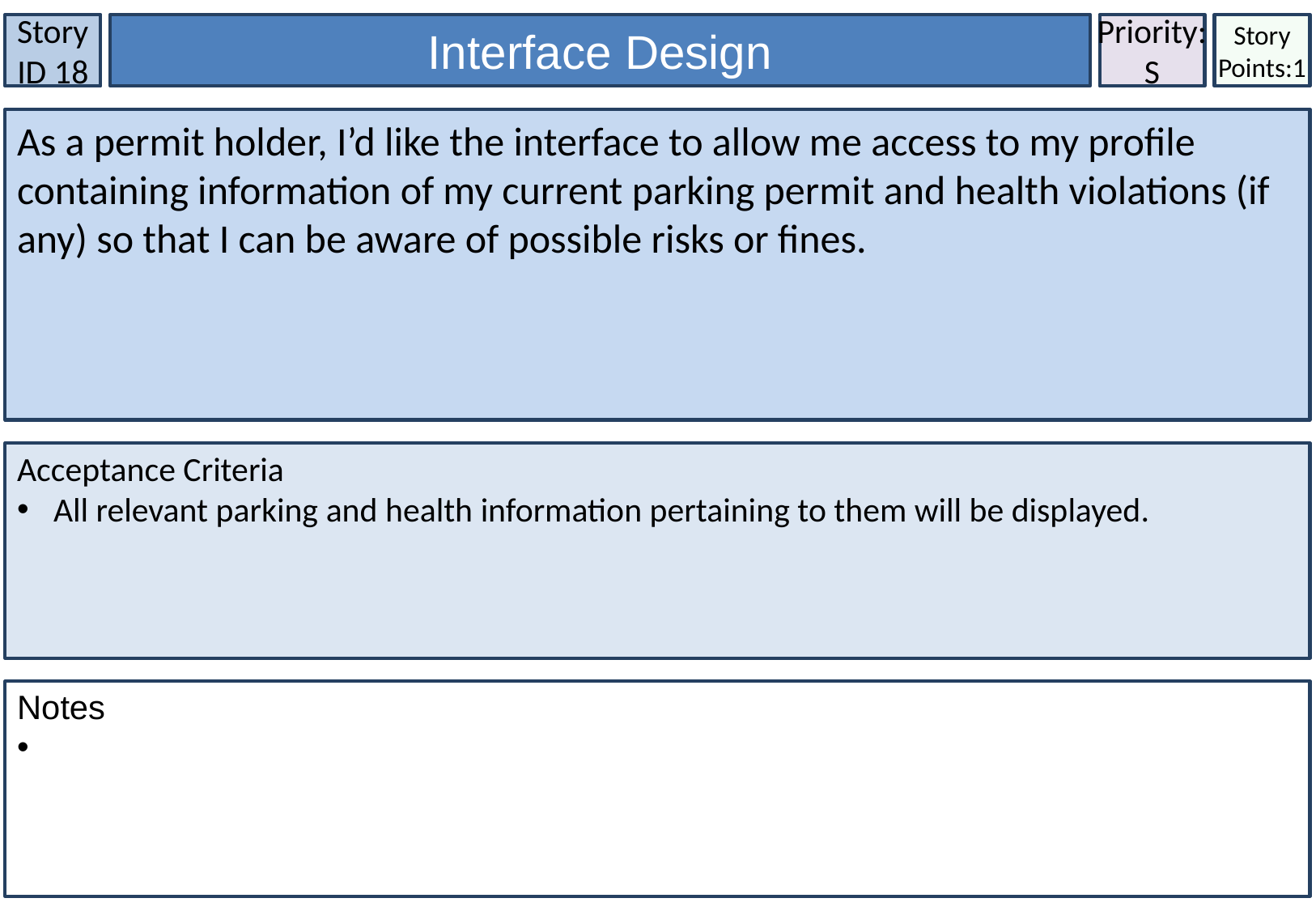

Story ID 18
Interface Design
Priority:
S
Story Points:1
As a permit holder, I’d like the interface to allow me access to my profile containing information of my current parking permit and health violations (if any) so that I can be aware of possible risks or fines.

Acceptance Criteria
 All relevant parking and health information pertaining to them will be displayed.

Notes